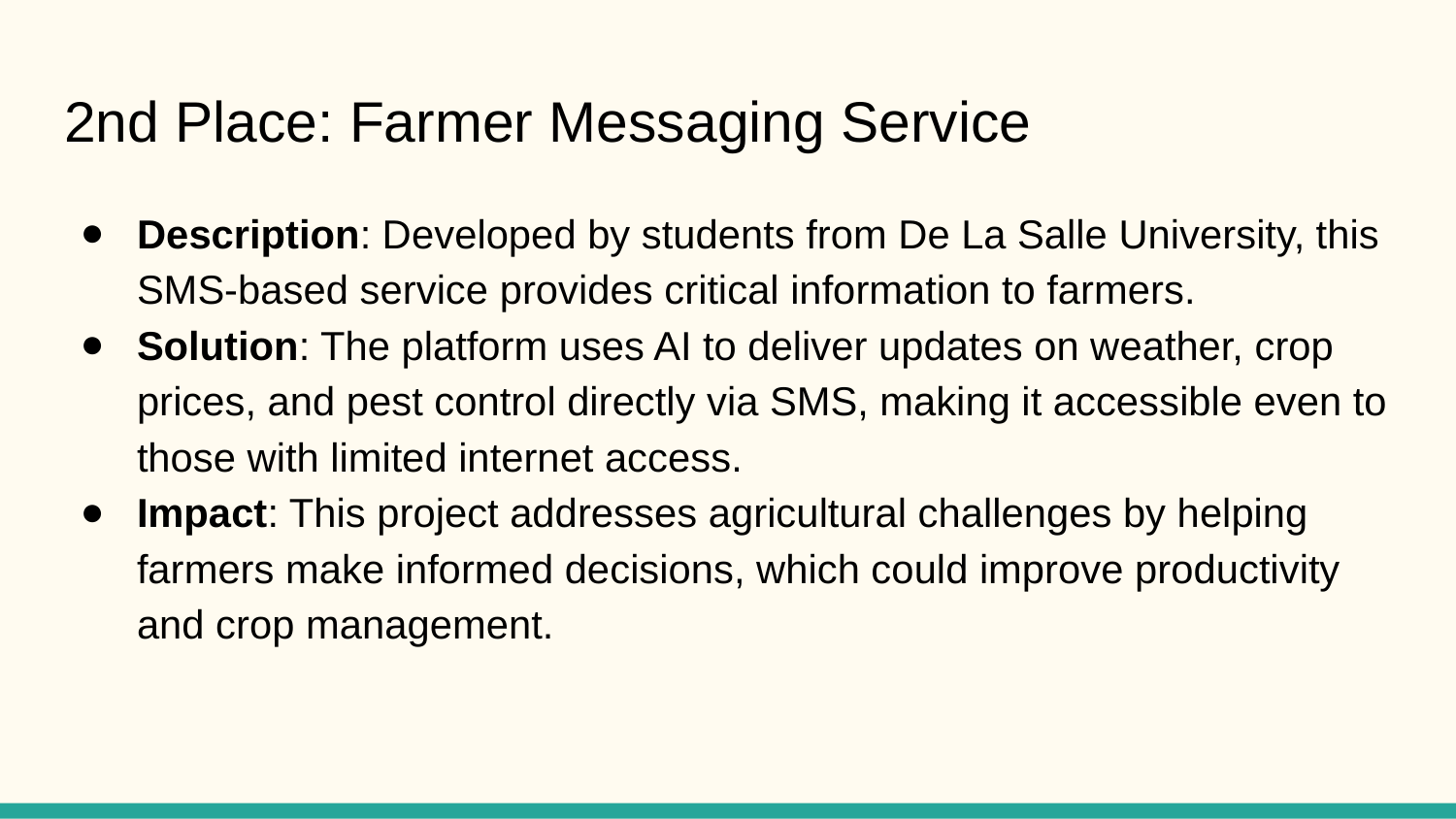

# 2nd Place: Farmer Messaging Service
Description: Developed by students from De La Salle University, this SMS-based service provides critical information to farmers.
Solution: The platform uses AI to deliver updates on weather, crop prices, and pest control directly via SMS, making it accessible even to those with limited internet access.
Impact: This project addresses agricultural challenges by helping farmers make informed decisions, which could improve productivity and crop management.